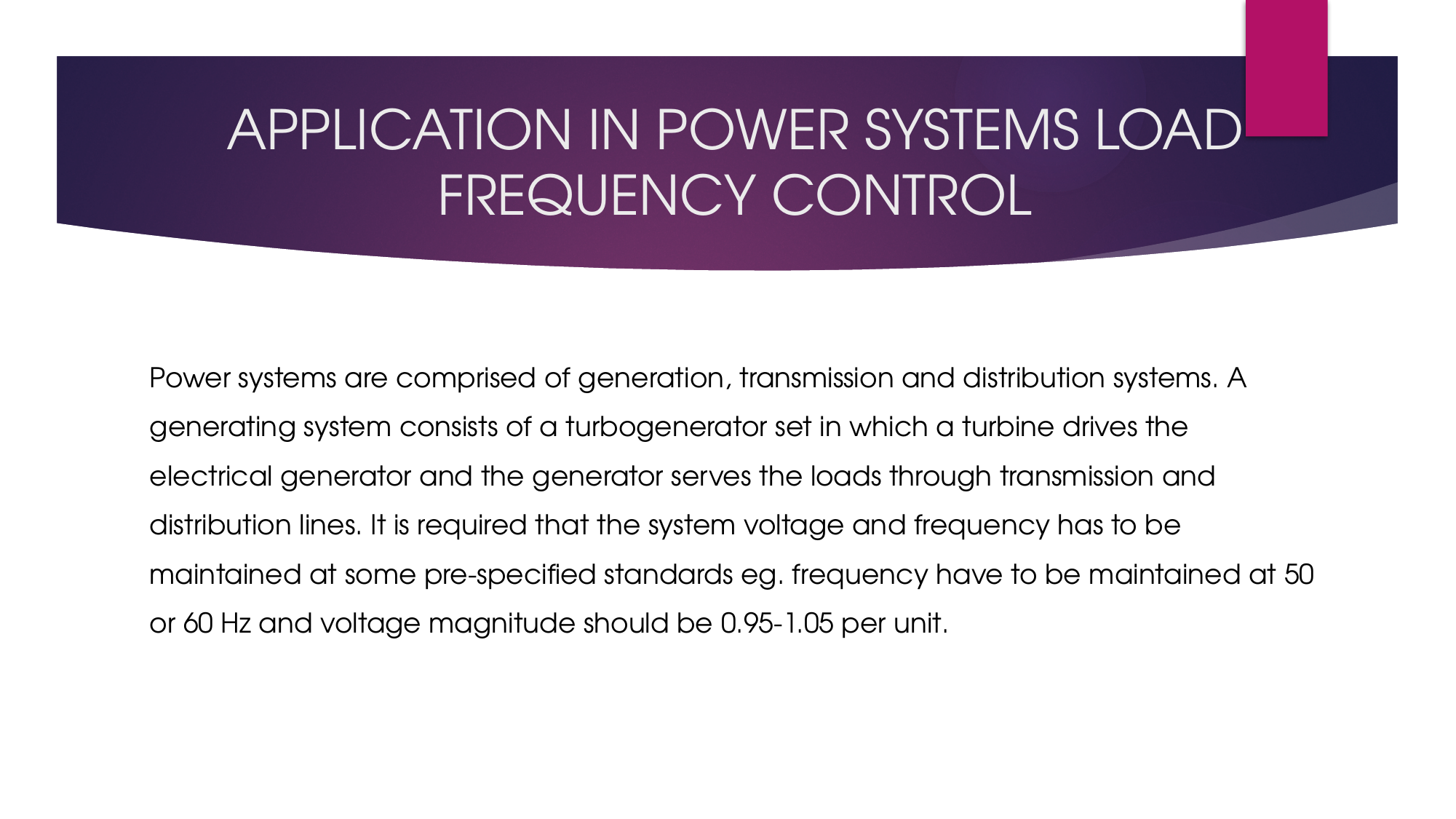

# APPLICATION IN POWER SYSTEMS LOAD FREQUENCY CONTROL
Power systems are comprised of generation, transmission and distribution systems. A generating system consists of a turbogenerator set in which a turbine drives the electrical generator and the generator serves the loads through transmission and distribution lines. It is required that the system voltage and frequency has to be maintained at some pre-specified standards eg. frequency have to be maintained at 50 or 60 Hz and voltage magnitude should be 0.95-1.05 per unit.